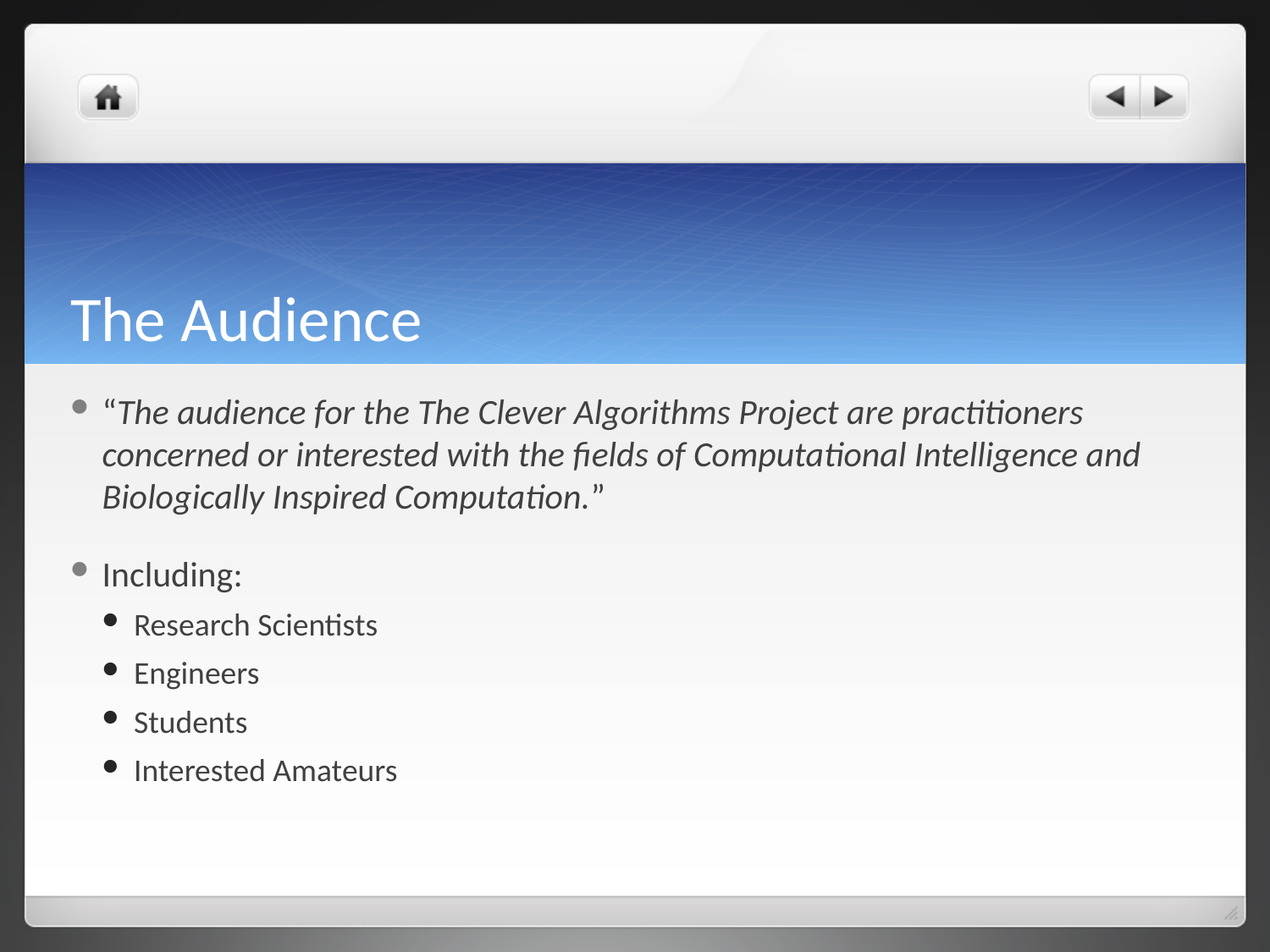

# The Audience
“The audience for the The Clever Algorithms Project are practitioners concerned or interested with the fields of Computational Intelligence and Biologically Inspired Computation.”
Including:
Research Scientists
Engineers
Students
Interested Amateurs